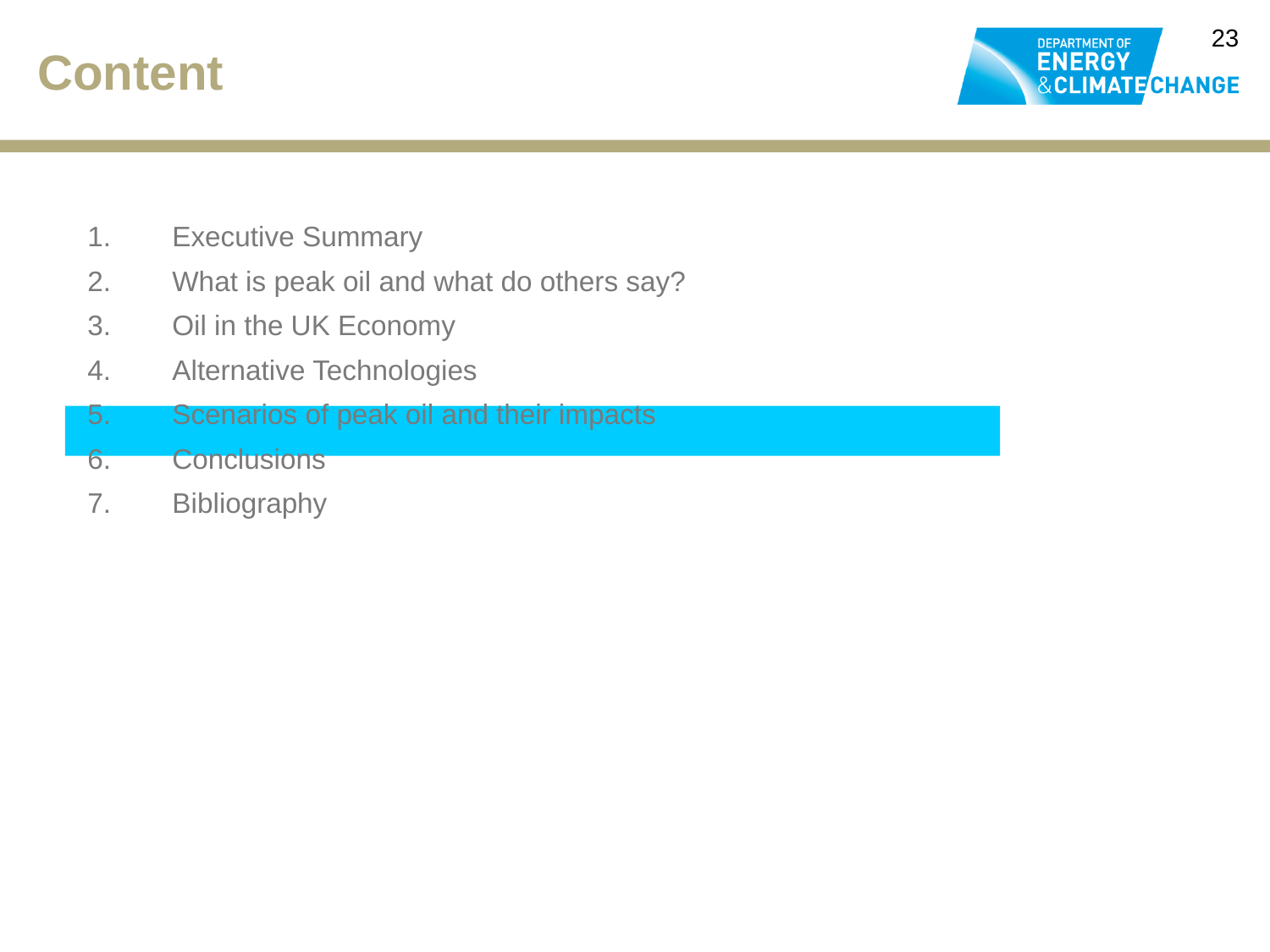

23
Content

Executive Summary
What is peak oil and what do others say?
Oil in the UK Economy
Alternative Technologies
Scenarios of peak oil and their impacts
Conclusions
Bibliography